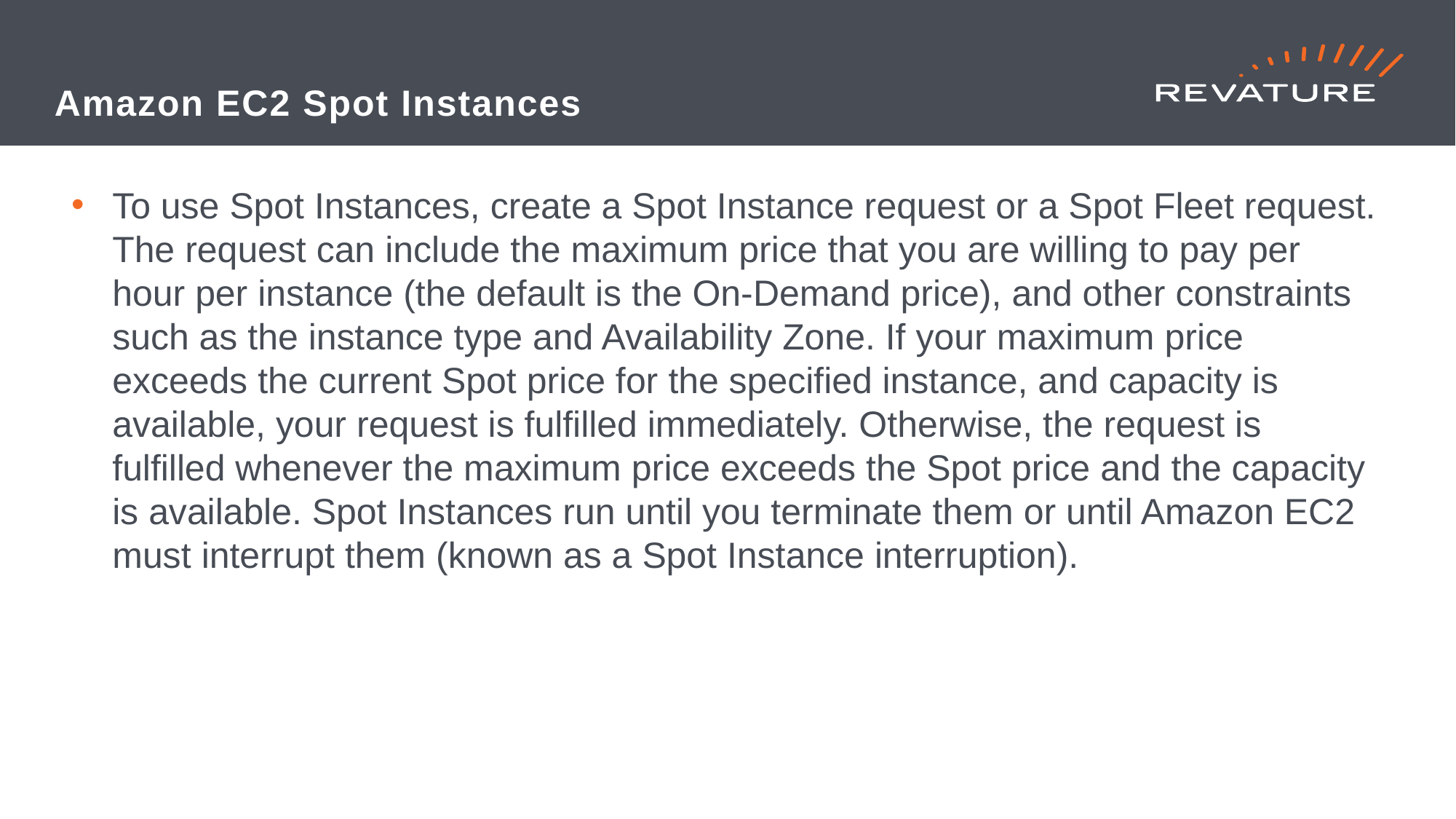

# Amazon EC2 Spot Instances
To use Spot Instances, create a Spot Instance request or a Spot Fleet request. The request can include the maximum price that you are willing to pay per hour per instance (the default is the On-Demand price), and other constraints such as the instance type and Availability Zone. If your maximum price exceeds the current Spot price for the specified instance, and capacity is available, your request is fulfilled immediately. Otherwise, the request is fulfilled whenever the maximum price exceeds the Spot price and the capacity is available. Spot Instances run until you terminate them or until Amazon EC2 must interrupt them (known as a Spot Instance interruption).